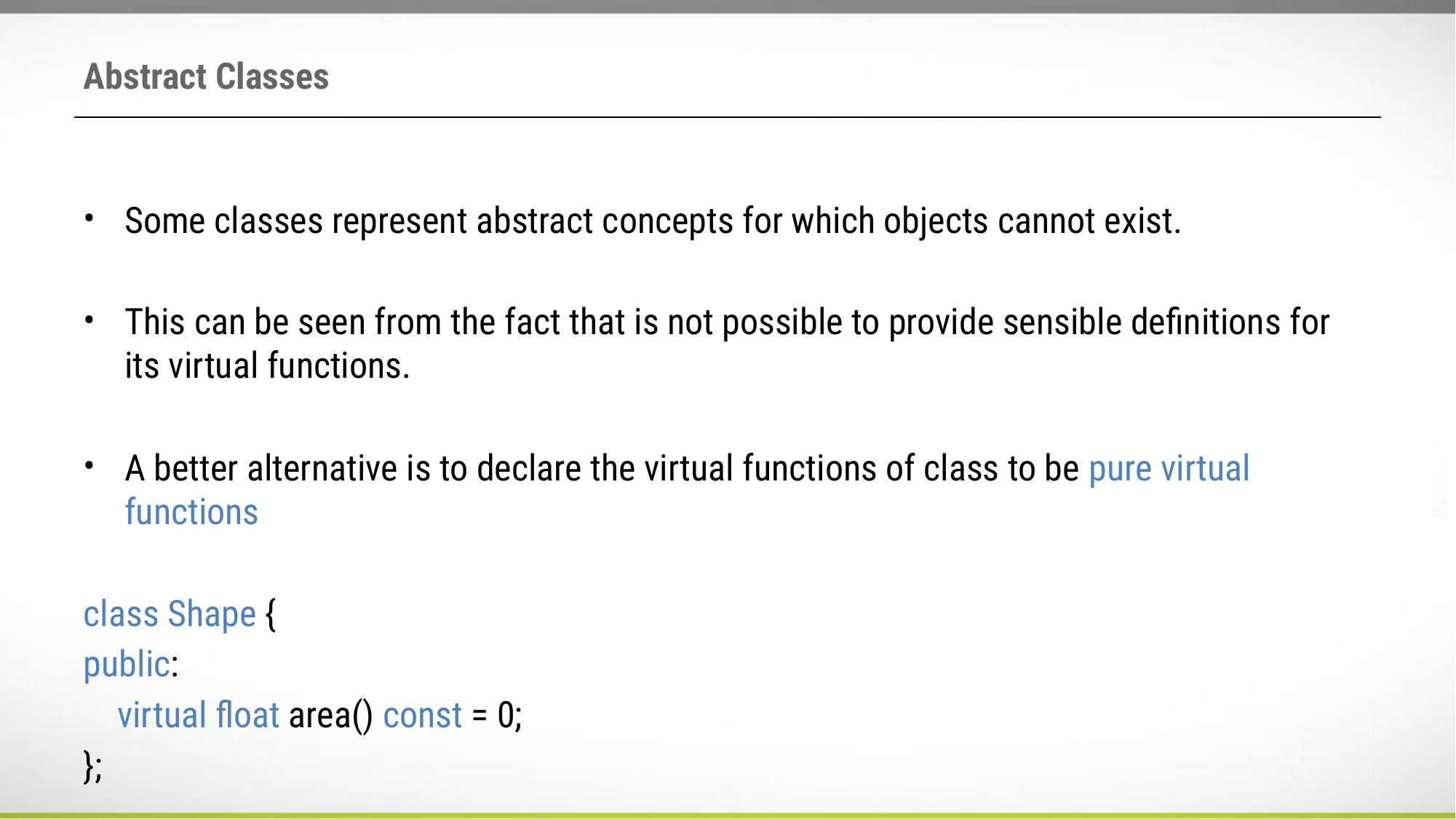

# Abstract Classes
Some classes represent abstract concepts for which objects cannot exist.

This can be seen from the fact that is not possible to provide sensible definitions for its virtual functions.

A better alternative is to declare the virtual functions of class to be pure virtual functions

class Shape {
public:
    virtual float area() const = 0;
};